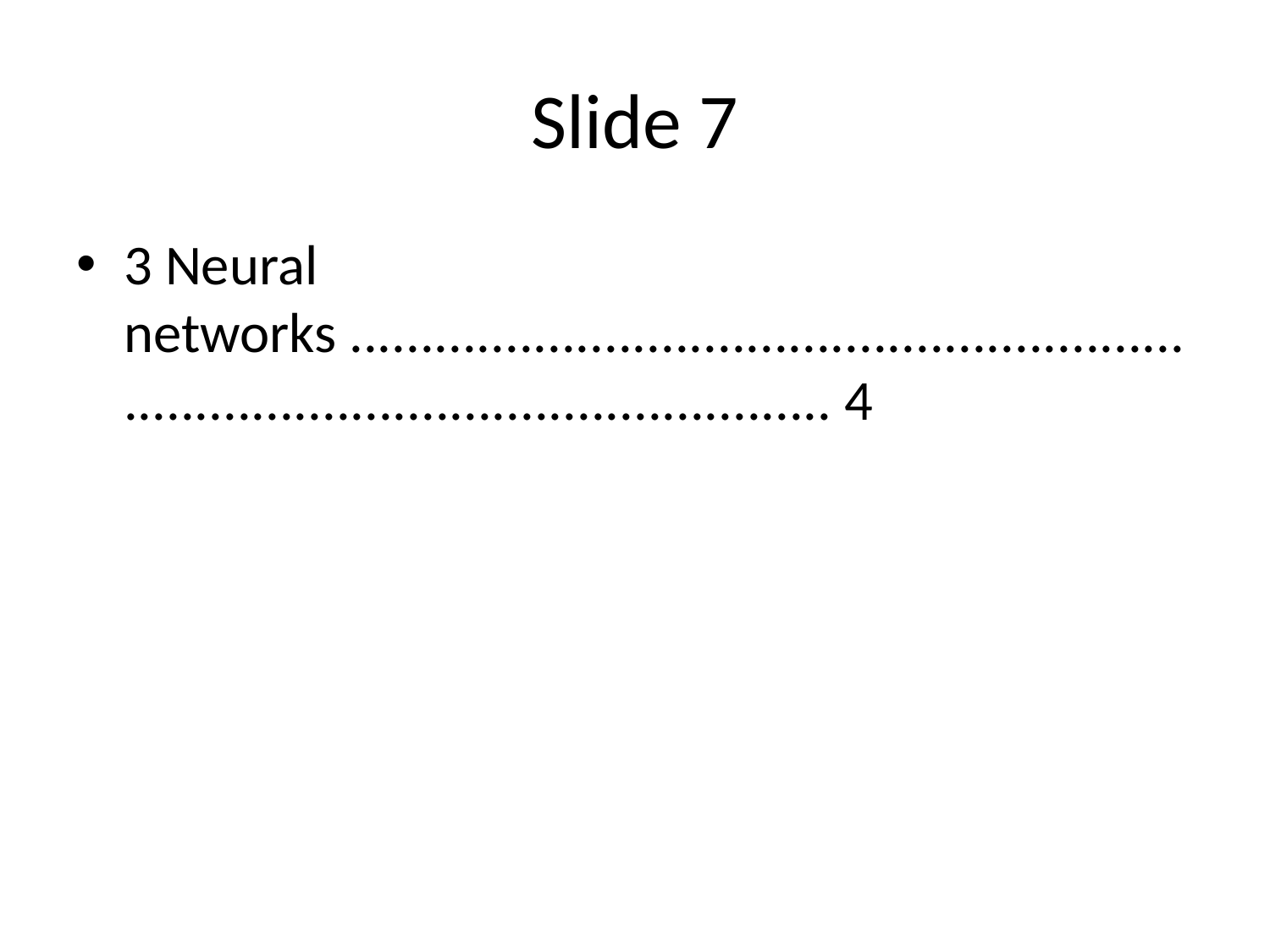

# Slide 7
3 Neural networks ............................................................................................................. 4